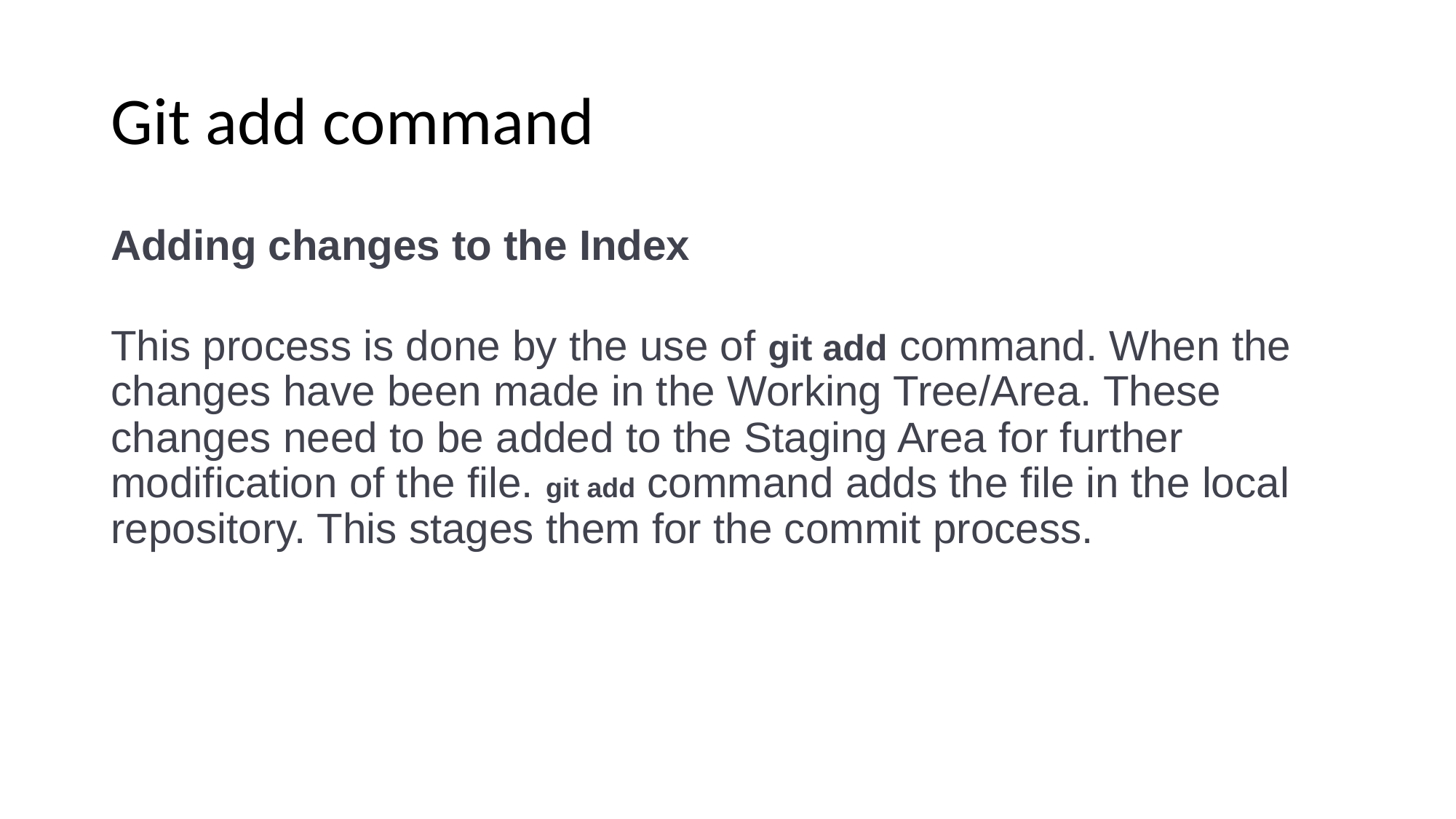

# Git add command
Adding changes to the Index
This process is done by the use of git add command. When the changes have been made in the Working Tree/Area. These changes need to be added to the Staging Area for further modification of the file. git add command adds the file in the local repository. This stages them for the commit process.